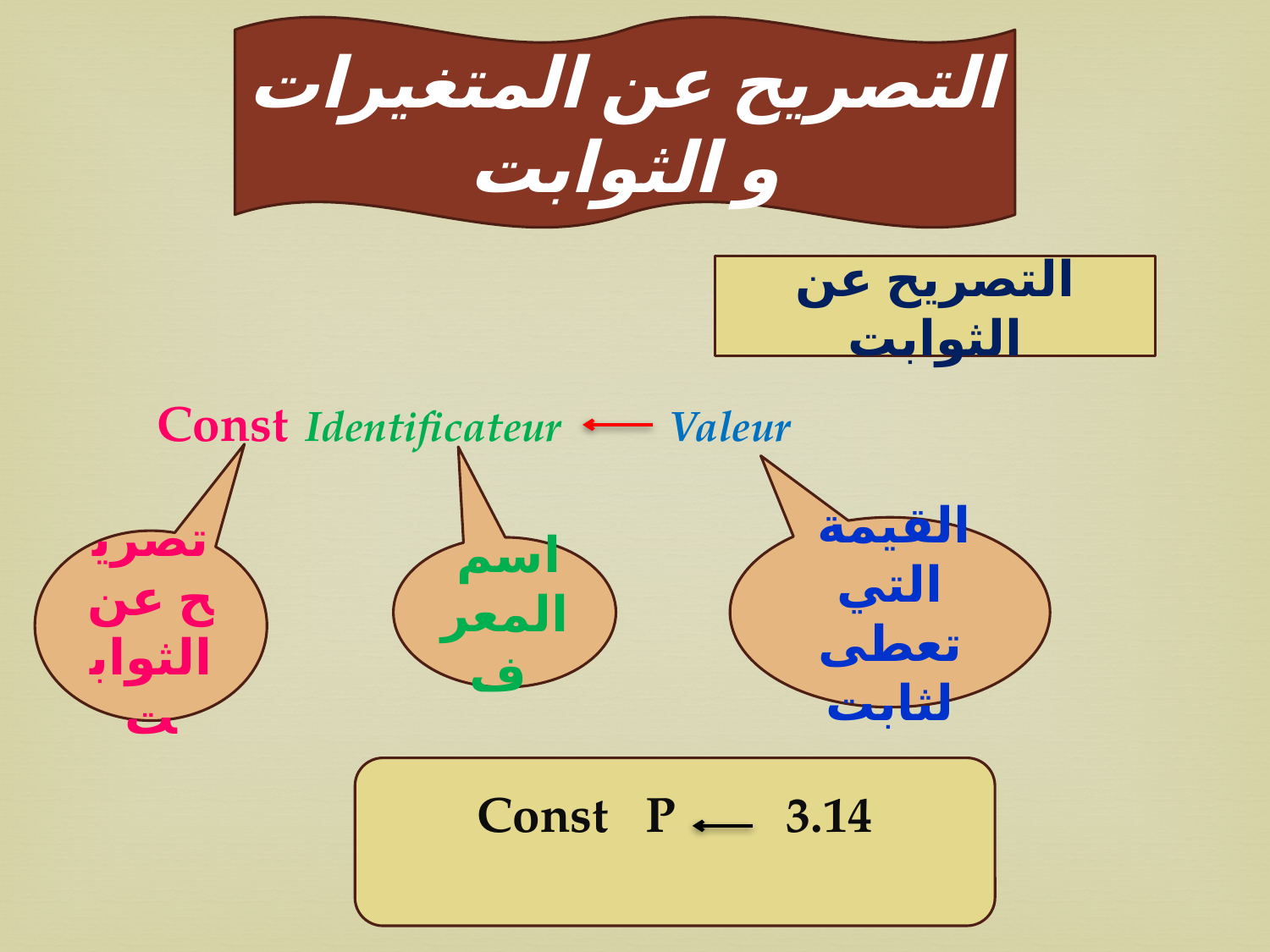

التصريح عن المتغيرات و الثوابت
التصريح عن الثوابت
Const  Identificateur             Valeur
 القيمة التي تعطى لثابت
تصريح عن الثوابت
 اسم المعرف
Const   P         3.14